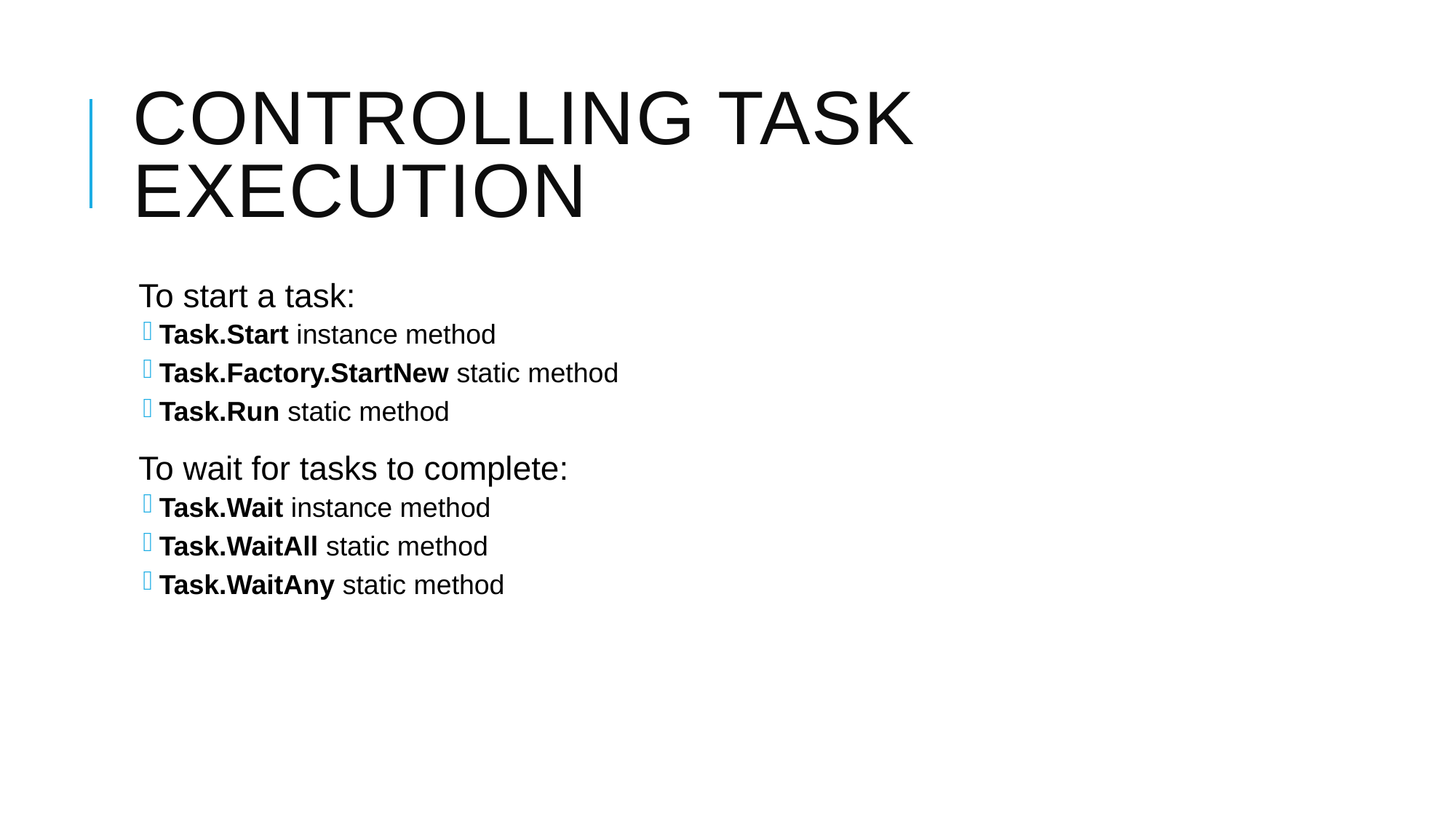

# Controlling task execution
To start a task:
Task.Start instance method
Task.Factory.StartNew static method
Task.Run static method
To wait for tasks to complete:
Task.Wait instance method
Task.WaitAll static method
Task.WaitAny static method